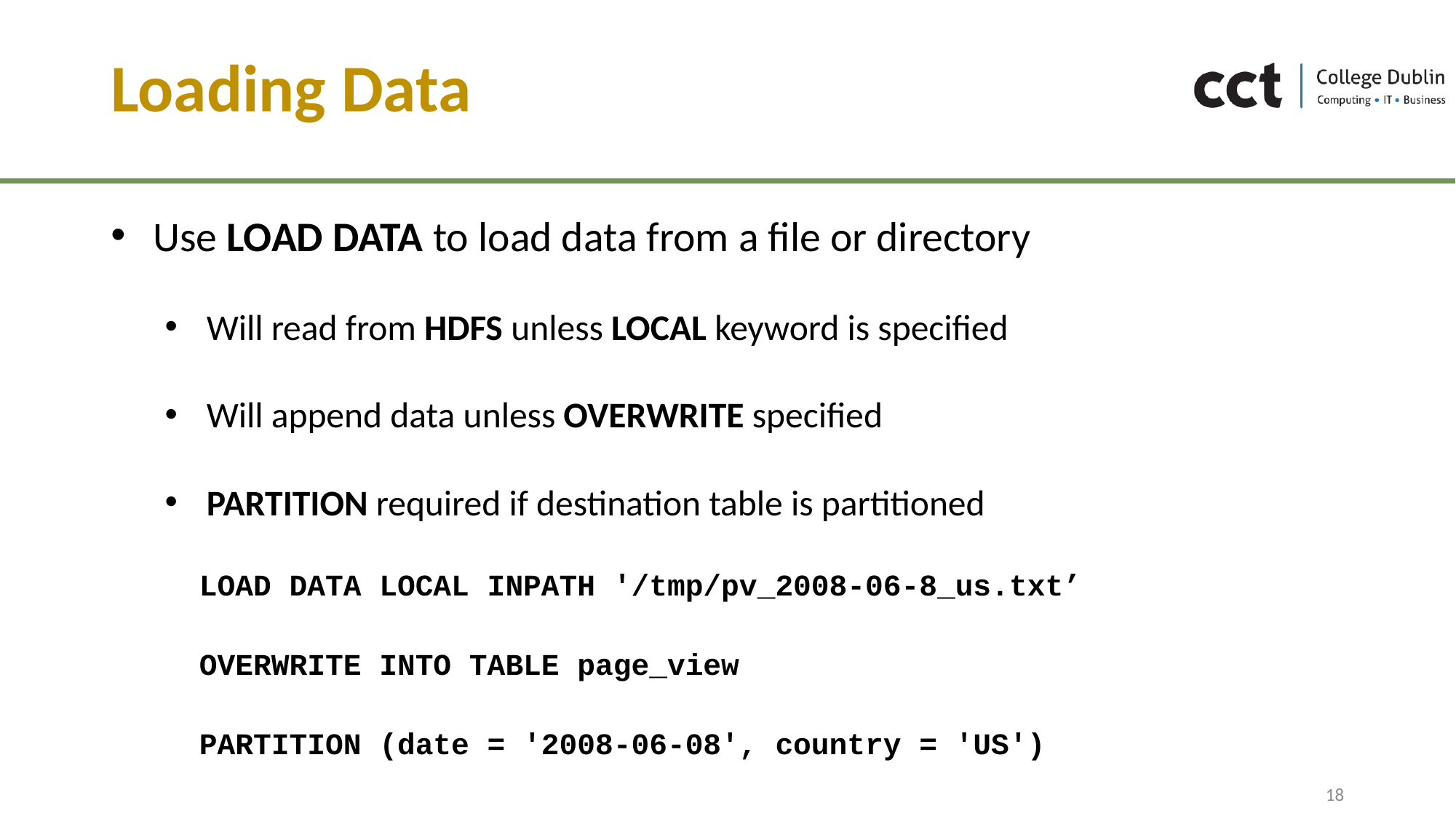

# Loading Data
Use LOAD DATA to load data from a file or directory
Will read from HDFS unless LOCAL keyword is specified
Will append data unless OVERWRITE specified
PARTITION required if destination table is partitioned
LOAD DATA LOCAL INPATH '/tmp/pv_2008-06-8_us.txt’
OVERWRITE INTO TABLE page_view
PARTITION (date = '2008-06-08', country = 'US')
18